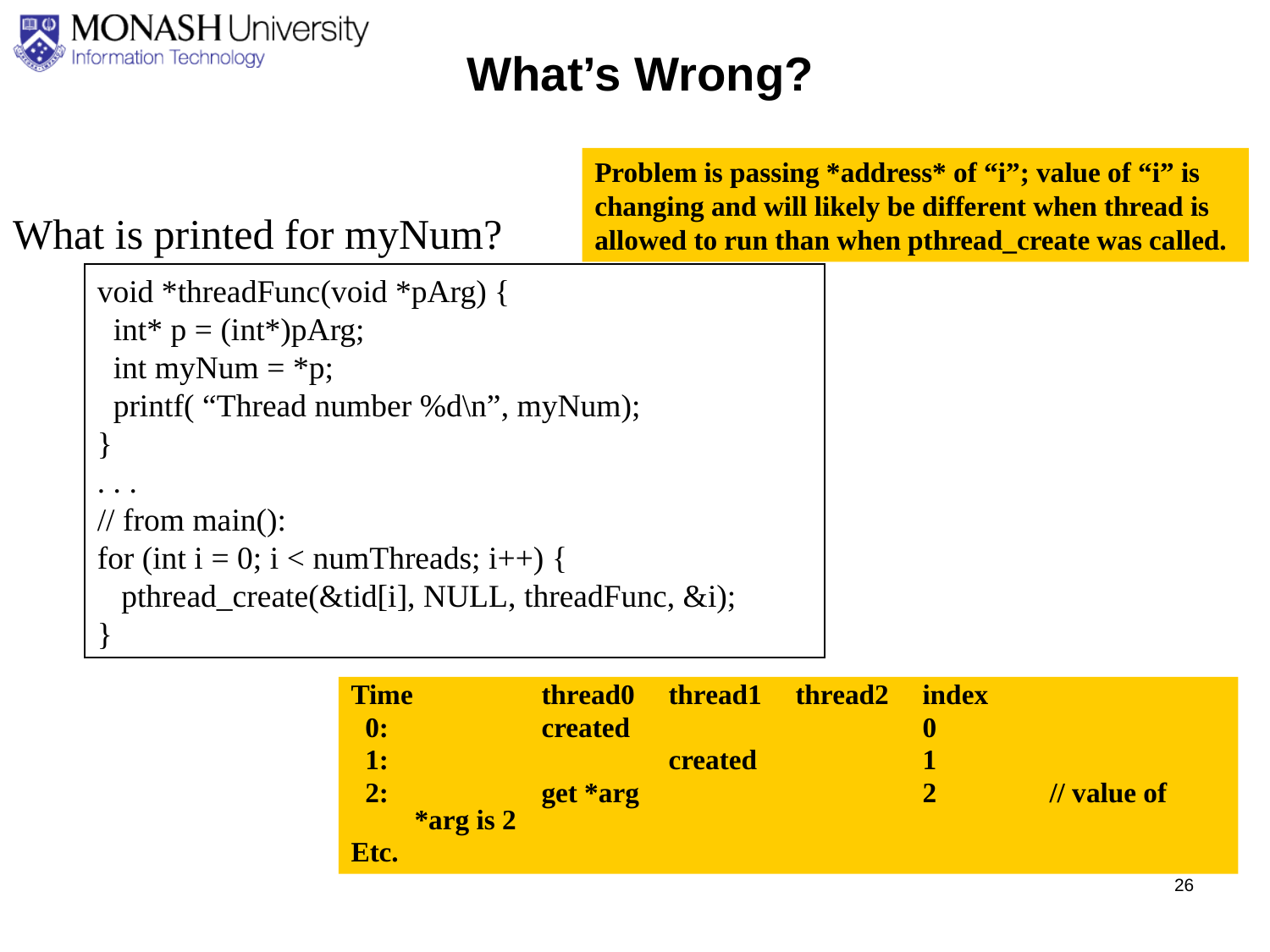

What’s Wrong?
Problem is passing *address* of “i”; value of “i” is changing and will likely be different when thread is allowed to run than when pthread_create was called.
What is printed for myNum?

void *threadFunc(void *pArg) {
  int* p = (int*)pArg;
  int myNum = *p;
  printf( “Thread number %d\n”, myNum);
}
. . .
// from main():
for (int i = 0; i < numThreads; i++) {
   pthread_create(&tid[i], NULL, threadFunc, &i);
}
Time		thread0	thread1	thread2	index
  0:		created			0
  1:			created		1
  2:		get *arg			2	// value of *arg is 2
Etc.
26